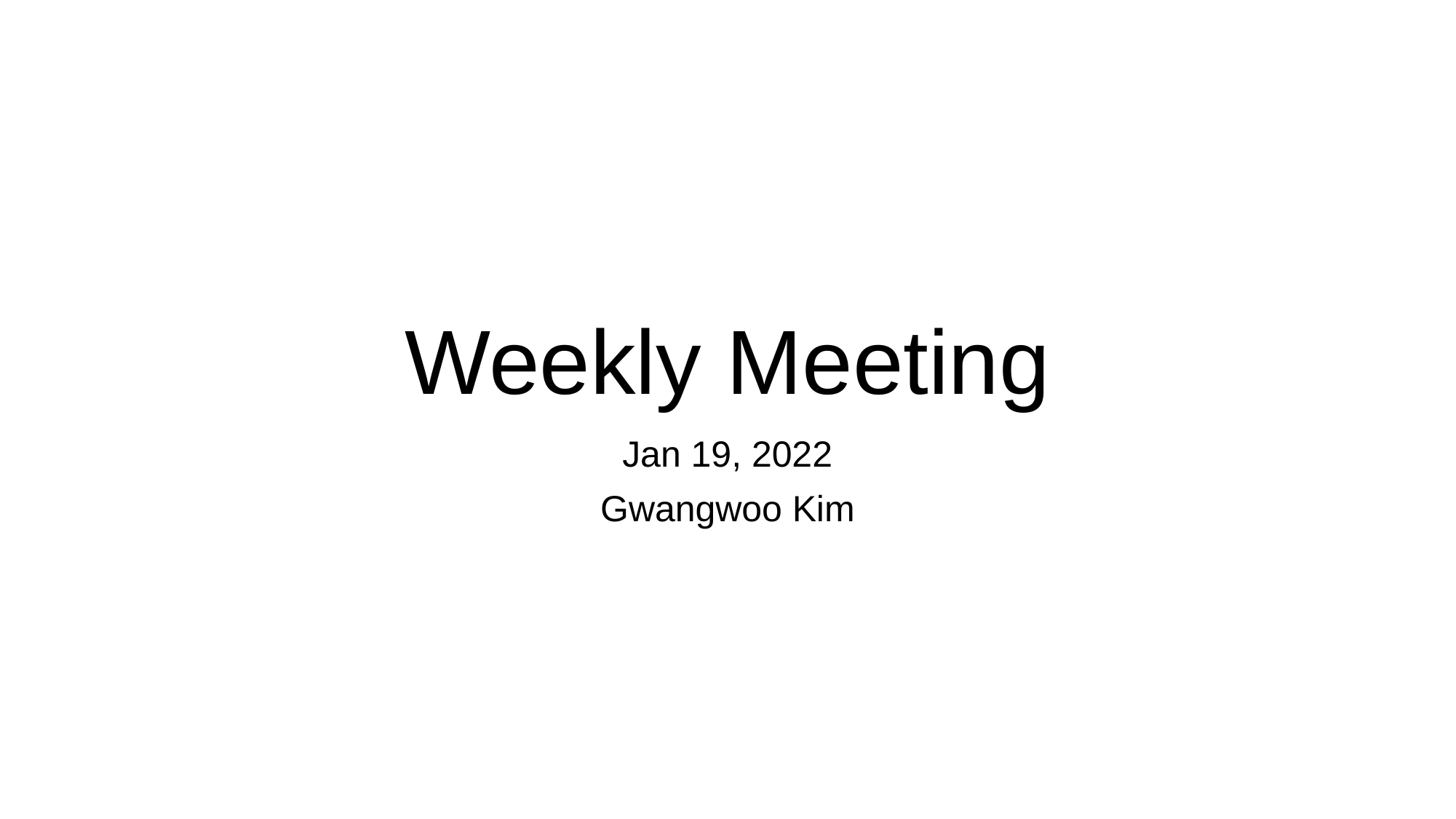

# Weekly Meeting
Jan 19, 2022
Gwangwoo Kim